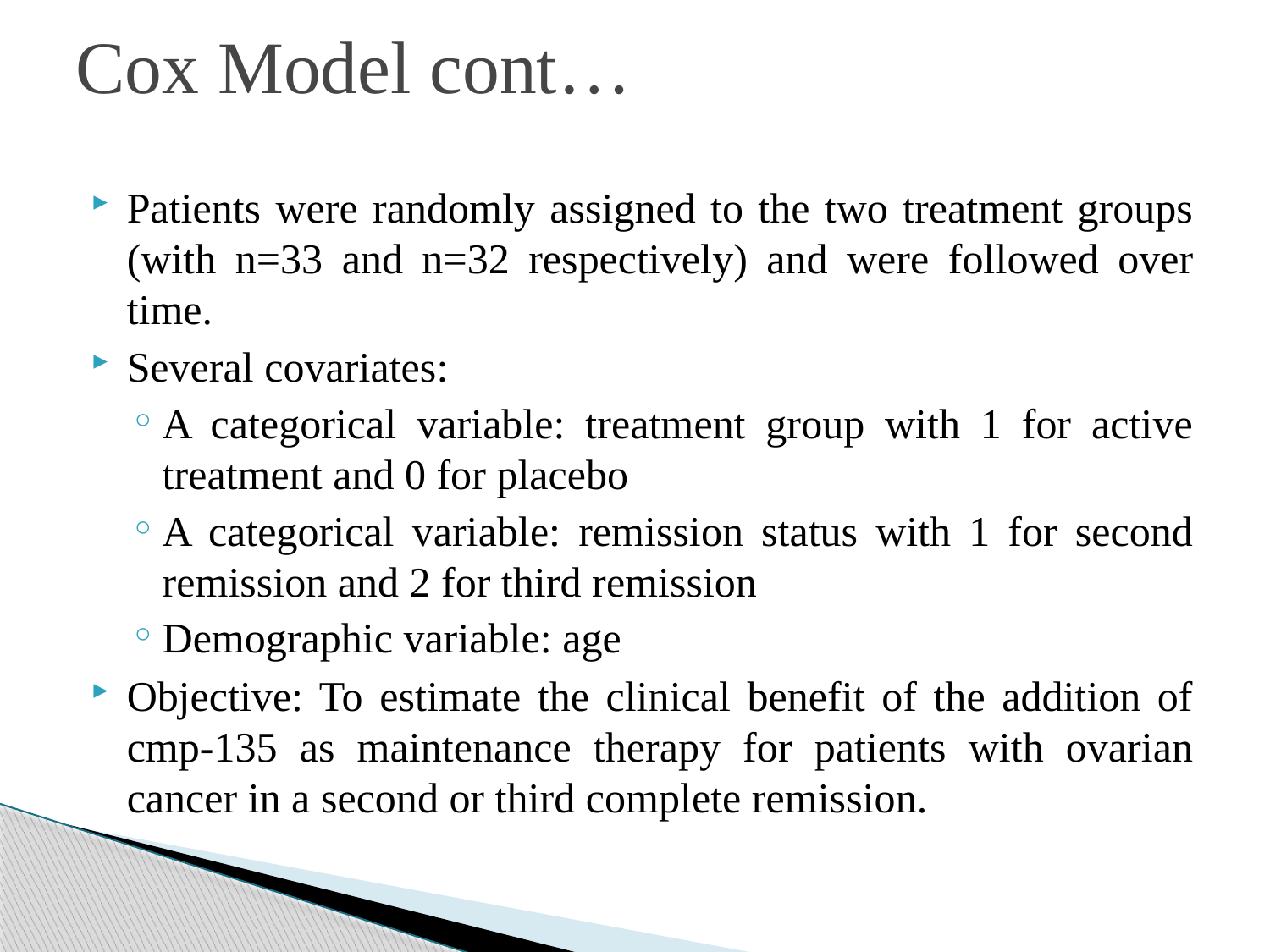

# Cox Model cont…

Patients were randomly assigned to the two treatment groups (with n=33 and n=32 respectively) and were followed over time.
Several covariates:
A categorical variable: treatment group with 1 for active treatment and 0 for placebo
A categorical variable: remission status with 1 for second remission and 2 for third remission
Demographic variable: age
Objective: To estimate the clinical benefit of the addition of cmp-135 as maintenance therapy for patients with ovarian cancer in a second or third complete remission.